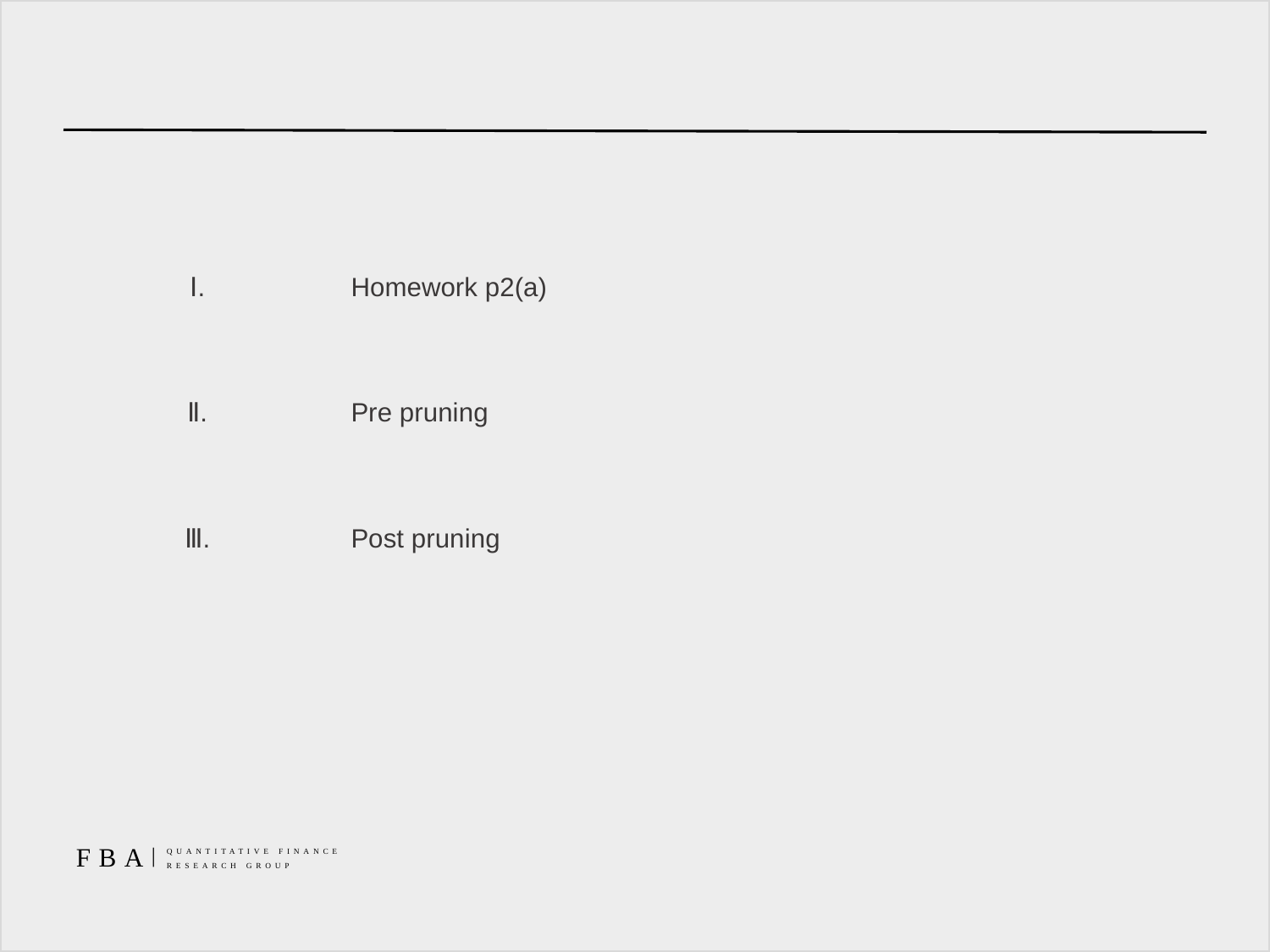

#
| Ⅰ. | Homework p2(a) |
| --- | --- |
| Ⅱ. | Pre pruning |
| Ⅲ. | Post pruning |